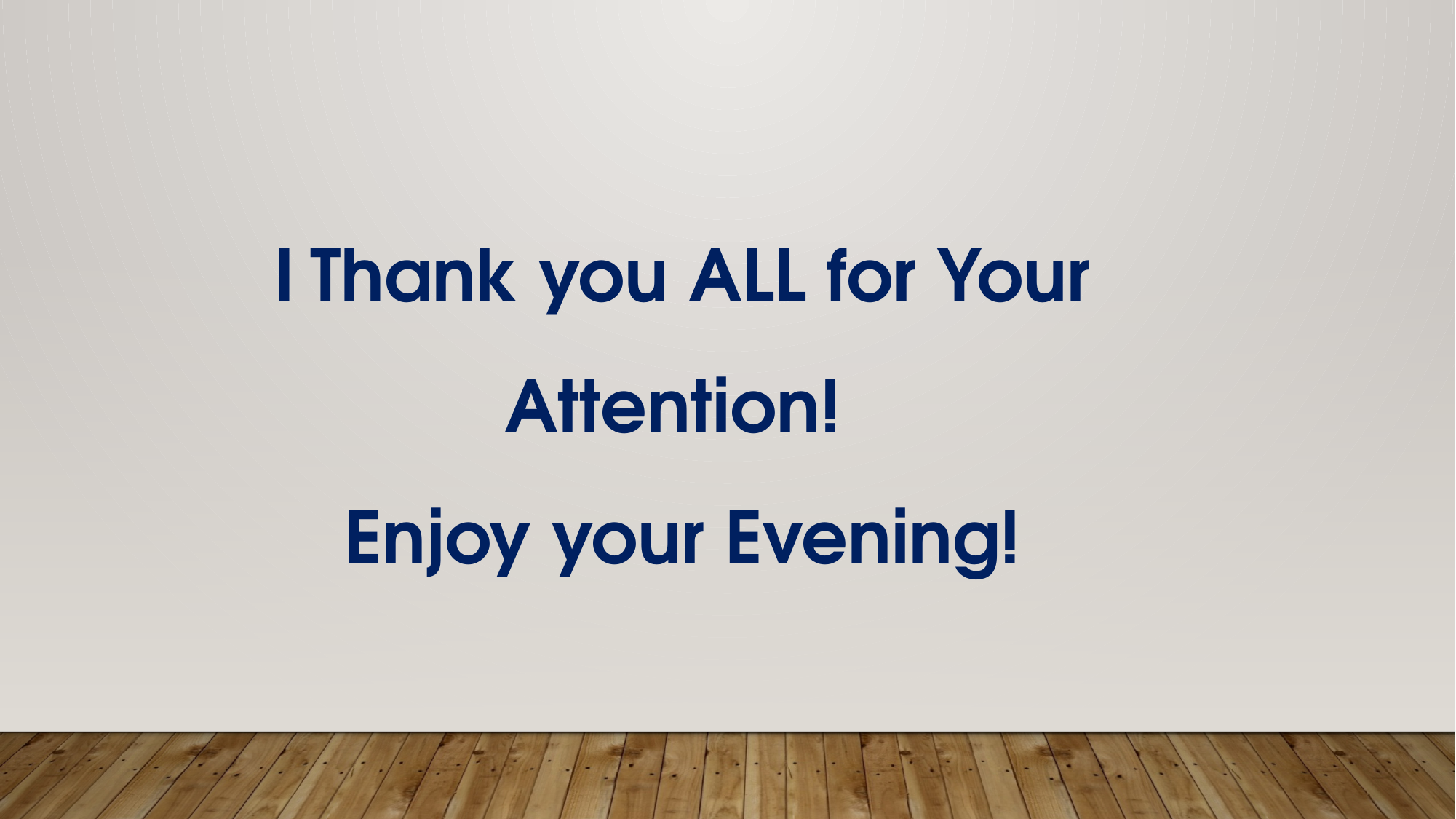

I Thank you ALL for Your Attention!
Enjoy your Evening!